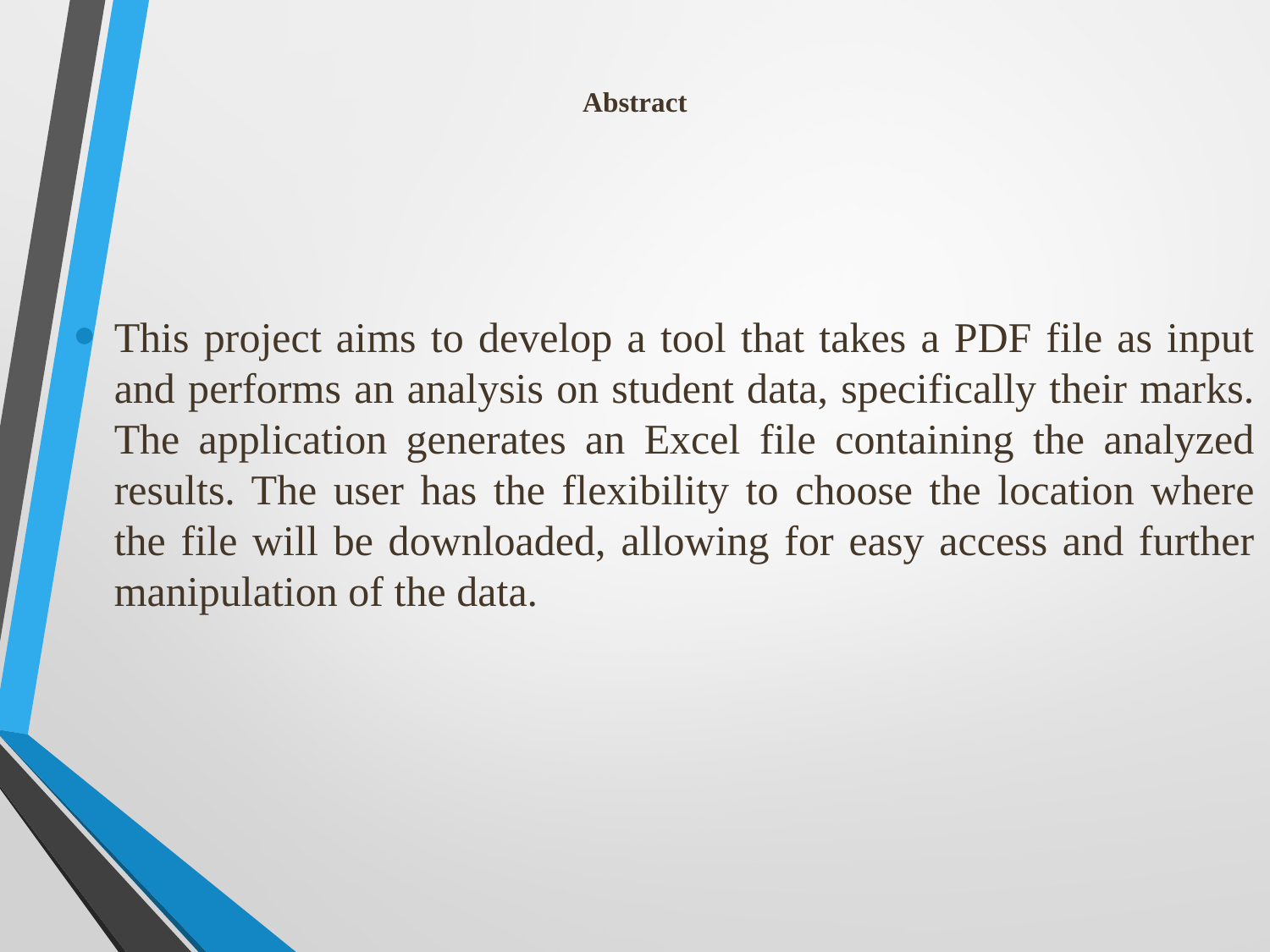

# Abstract
This project aims to develop a tool that takes a PDF file as input and performs an analysis on student data, specifically their marks. The application generates an Excel file containing the analyzed results. The user has the flexibility to choose the location where the file will be downloaded, allowing for easy access and further manipulation of the data.